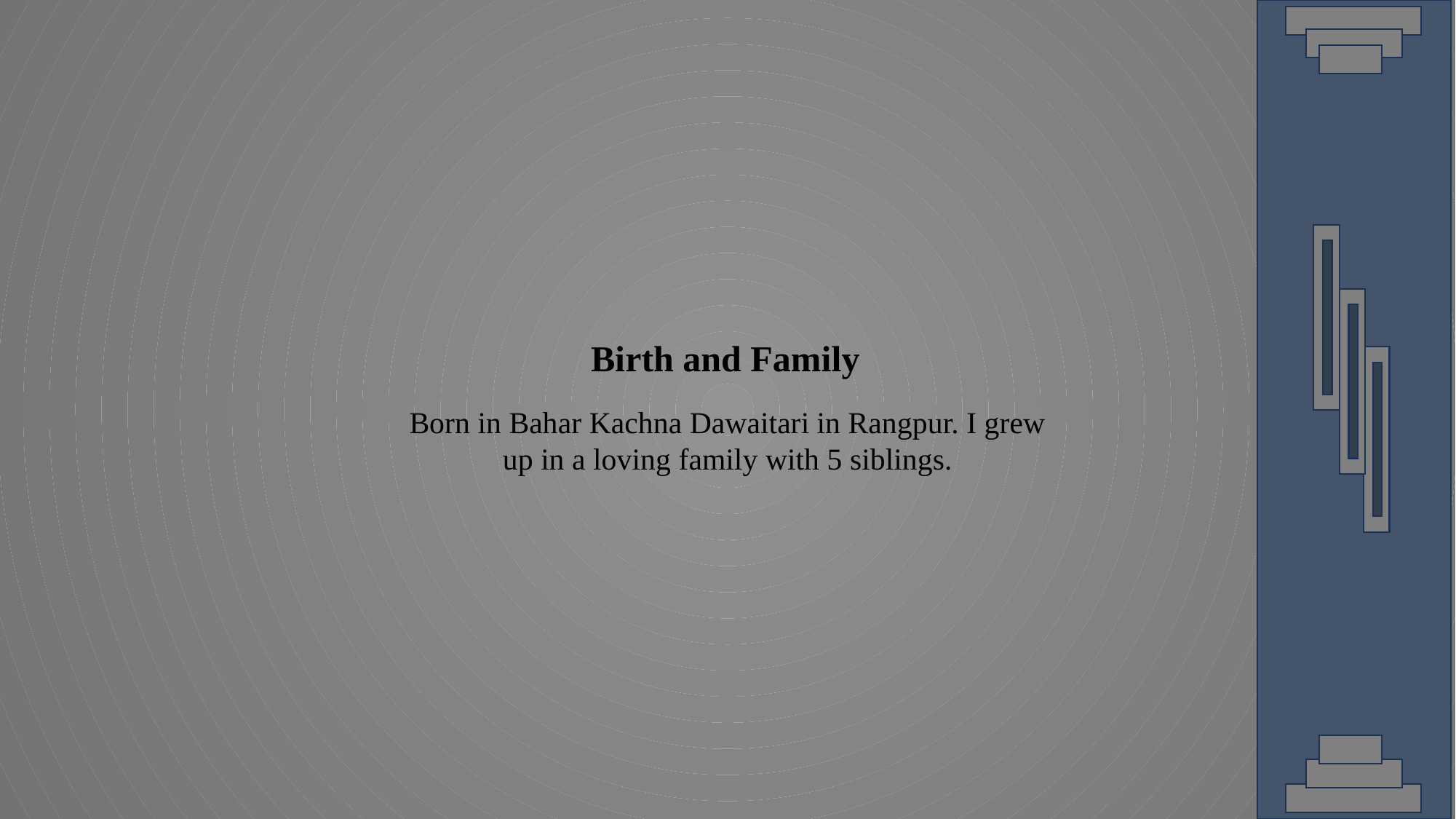

Birth and Family

Born in Bahar Kachna Dawaitari in Rangpur. I grew up in a loving family with 5 siblings.